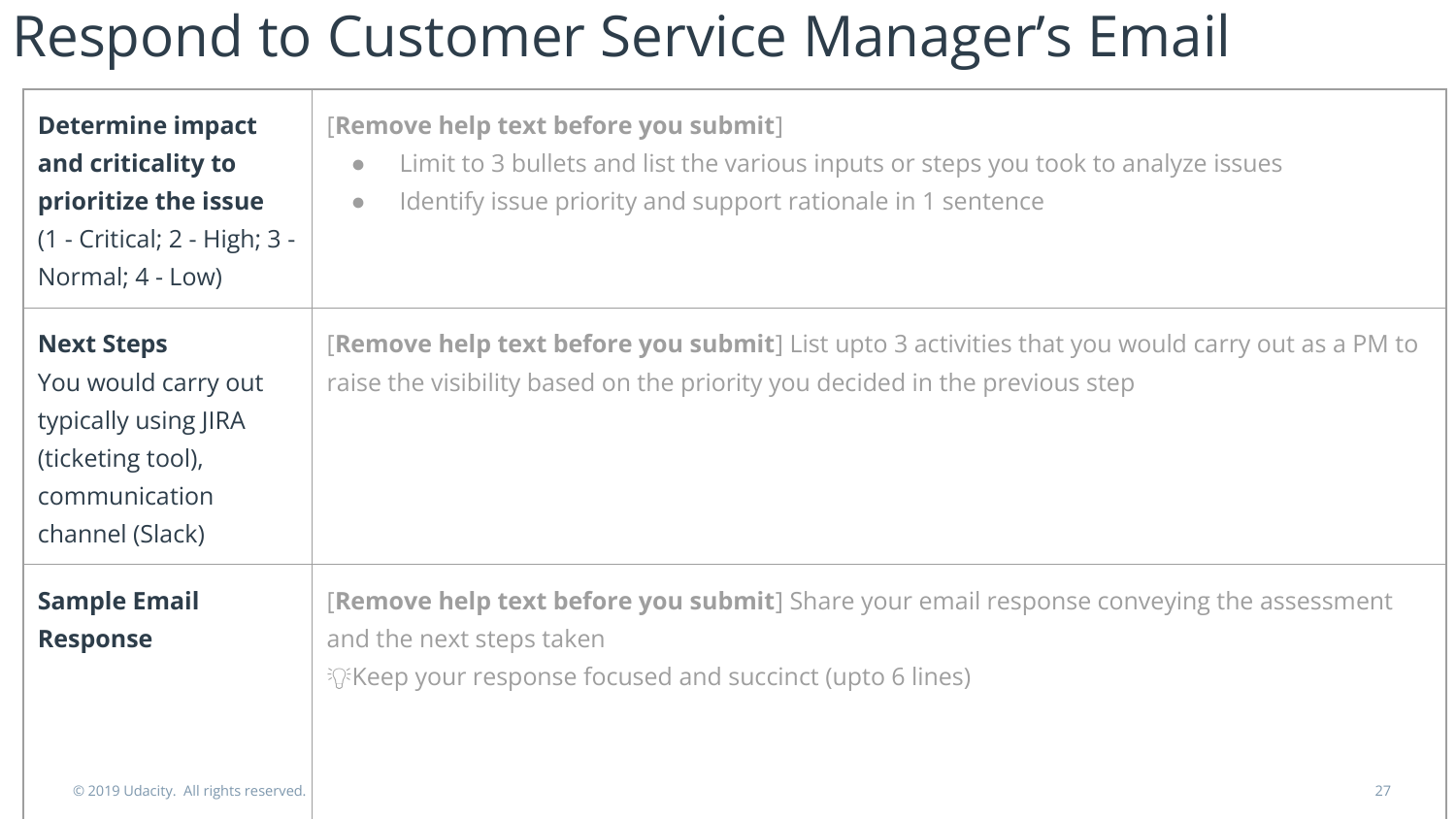

Respond to Customer Service Manager’s Email
| Determine impact and criticality to prioritize the issue (1 - Critical; 2 - High; 3 - Normal; 4 - Low) | [Remove help text before you submit] Limit to 3 bullets and list the various inputs or steps you took to analyze issues Identify issue priority and support rationale in 1 sentence |
| --- | --- |
| Next Steps You would carry out typically using JIRA (ticketing tool), communication channel (Slack) | [Remove help text before you submit] List upto 3 activities that you would carry out as a PM to raise the visibility based on the priority you decided in the previous step |
| Sample Email Response | [Remove help text before you submit] Share your email response conveying the assessment and the next steps taken 💡Keep your response focused and succinct (upto 6 lines) |
© 2019 Udacity.  All rights reserved.
27